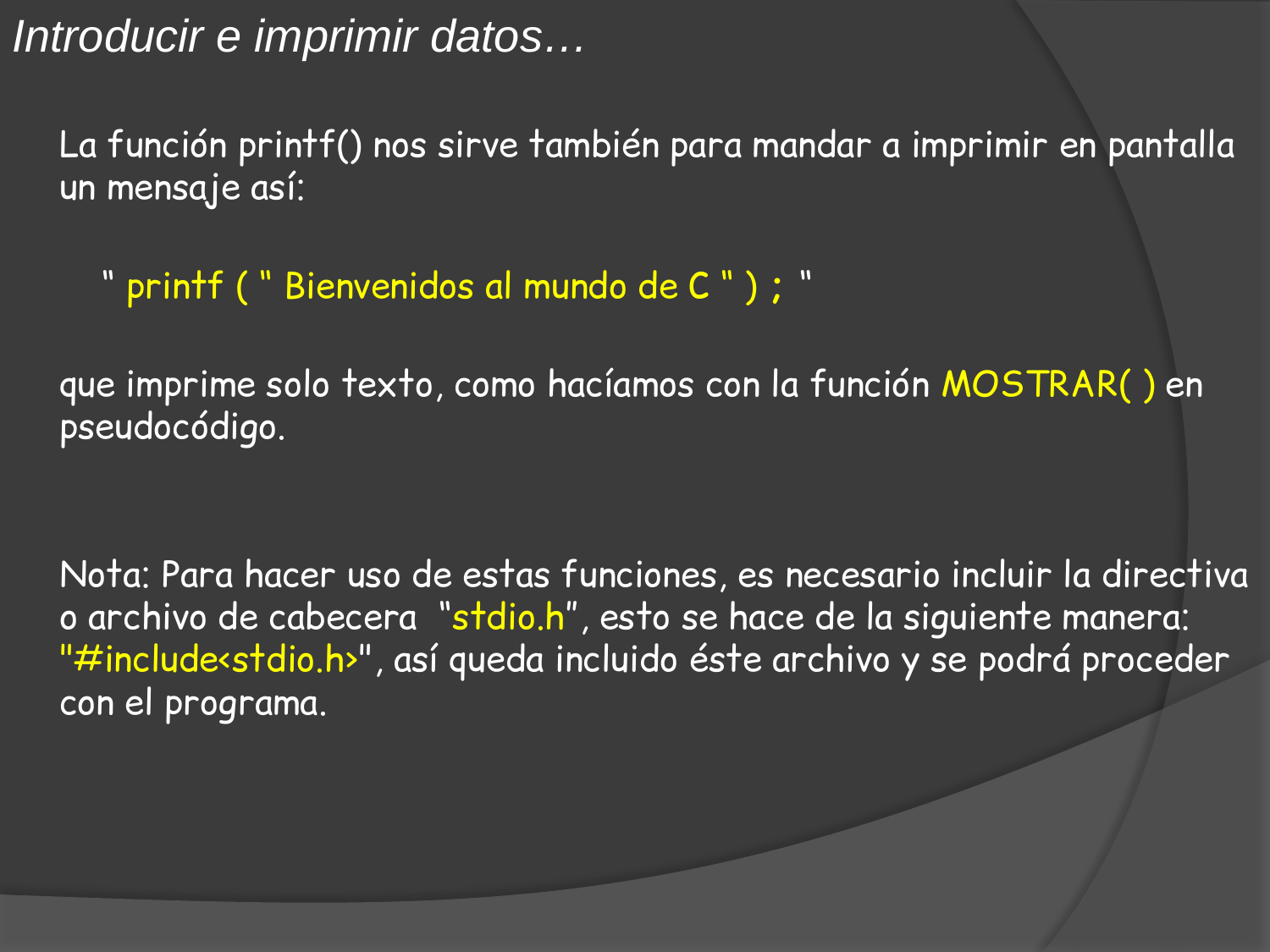

Introducir e imprimir datos…

La función printf() nos sirve también para mandar a imprimir en pantalla un mensaje así:

        “ printf ( “ Bienvenidos al mundo de C “ ) ; “

que imprime solo texto, como hacíamos con la función MOSTRAR( ) en pseudocódigo.

Nota: Para hacer uso de estas funciones, es necesario incluir la directiva o archivo de cabecera  “stdio.h”, esto se hace de la siguiente manera: "#include<stdio.h>", así queda incluido éste archivo y se podrá proceder con el programa.